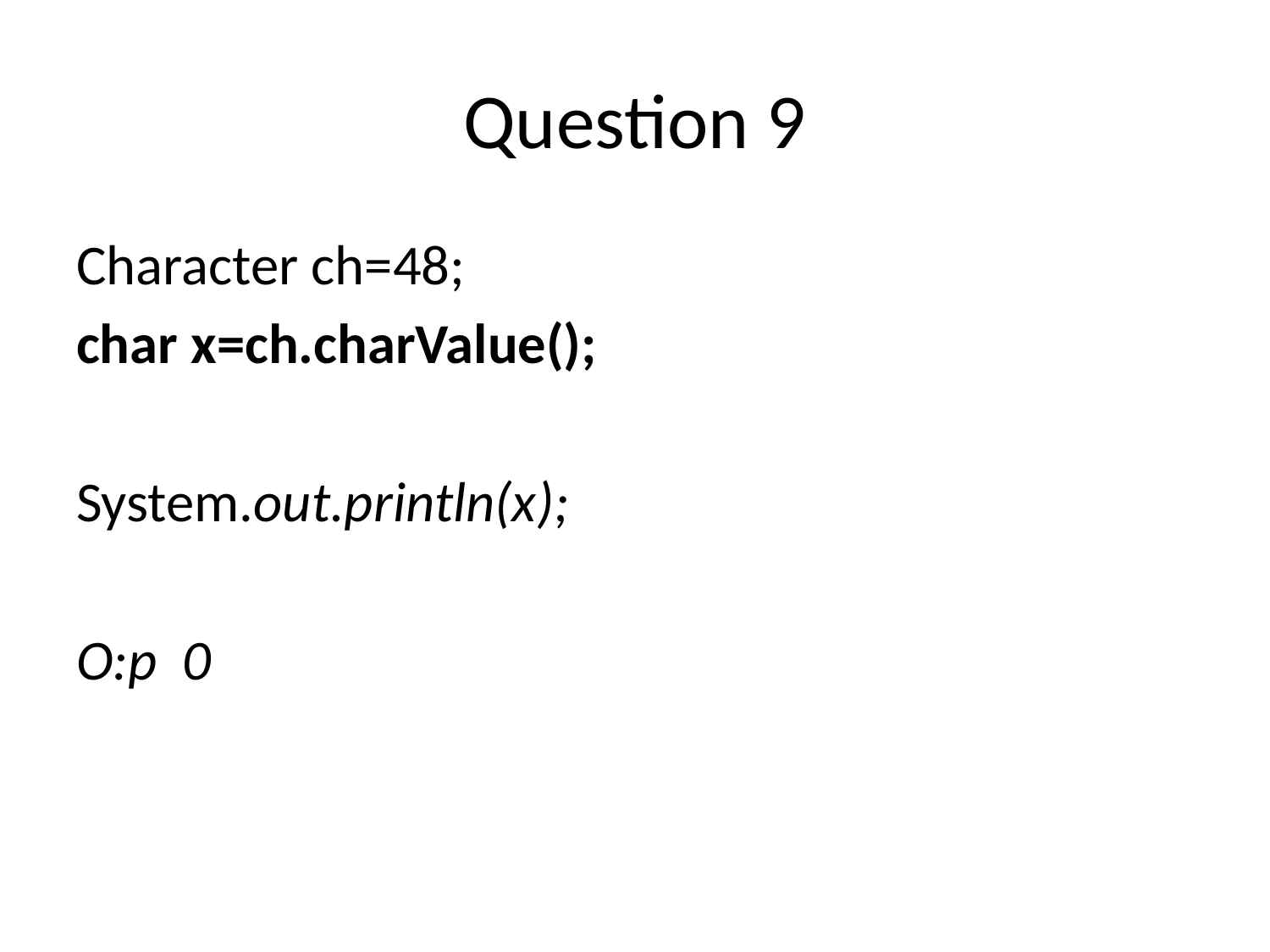

# Question 9
Character ch=48;
char x=ch.charValue();

System.out.println(x);

O:p  0